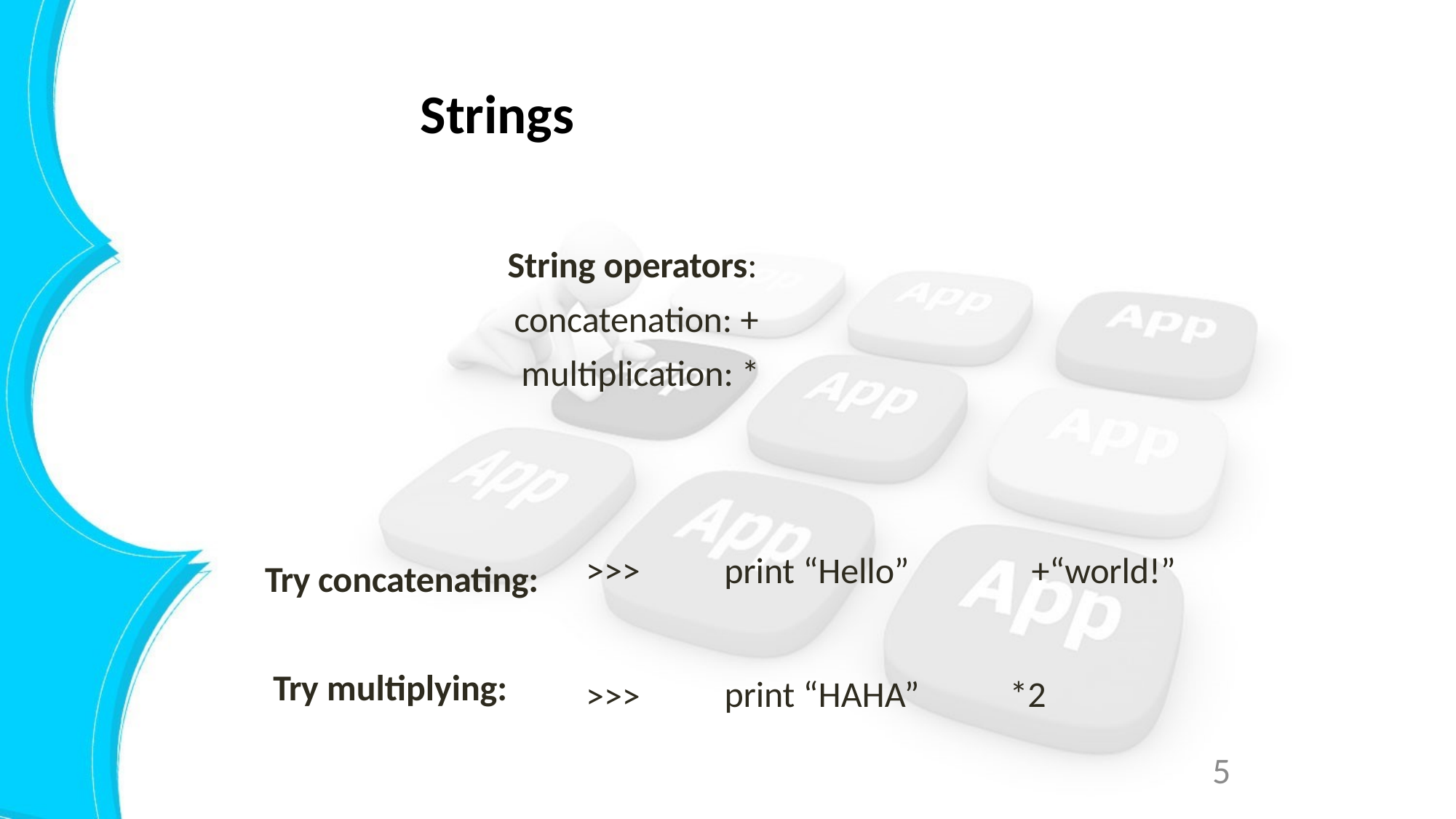

# Strings
String operators:
 concatenation: +
 multiplication: *
Try concatenating:

 Try multiplying:
| >>> | print “Hello” | +“world!” |
| --- | --- | --- |
| >>> | print “HAHA” | \*2 |
5